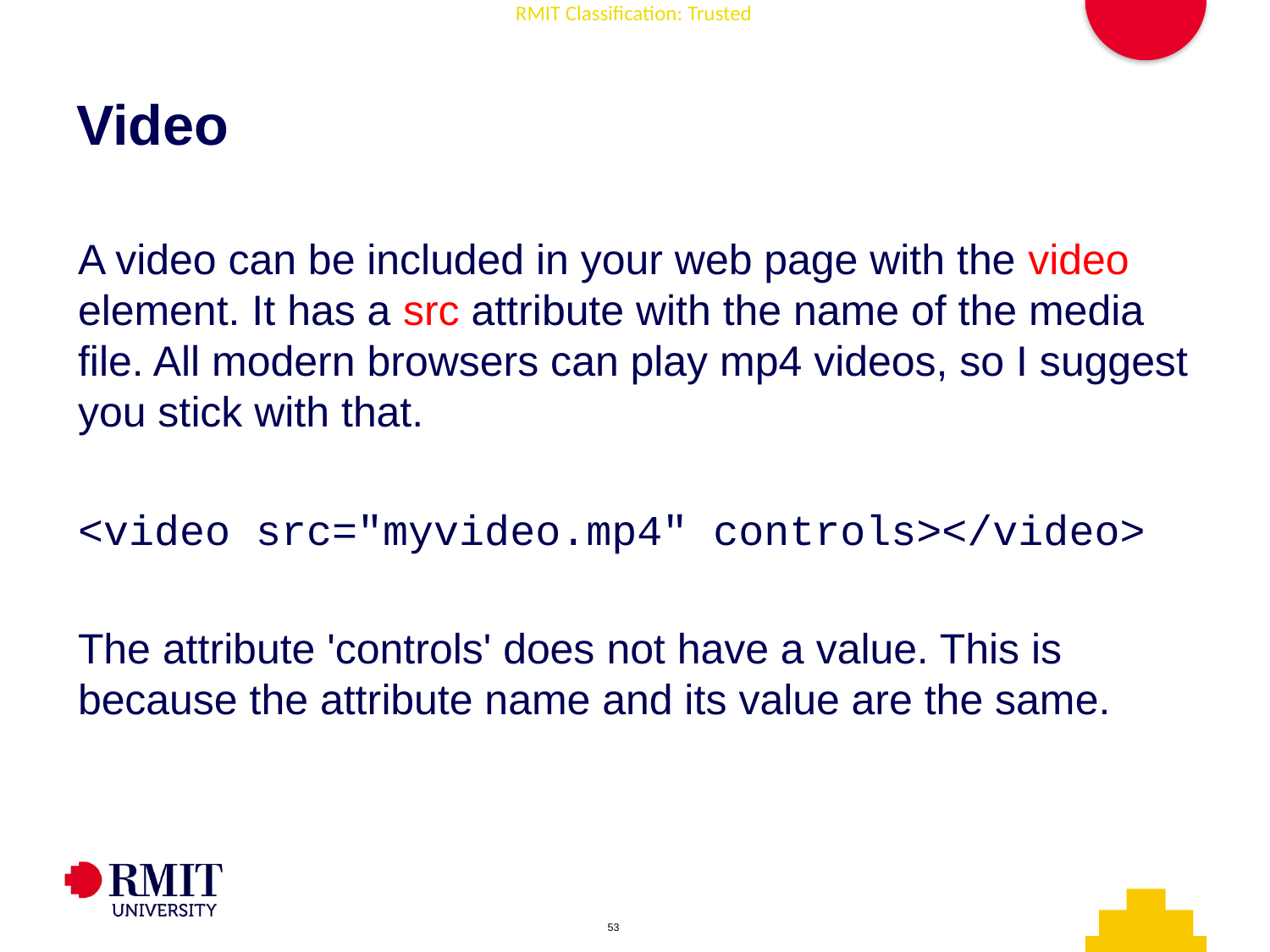

# Video
A video can be included in your web page with the video element. It has a src attribute with the name of the media file. All modern browsers can play mp4 videos, so I suggest you stick with that.

<video src="myvideo.mp4" controls></video>

The attribute 'controls' does not have a value. This is because the attribute name and its value are the same.
AD006 Associate Degree in IT